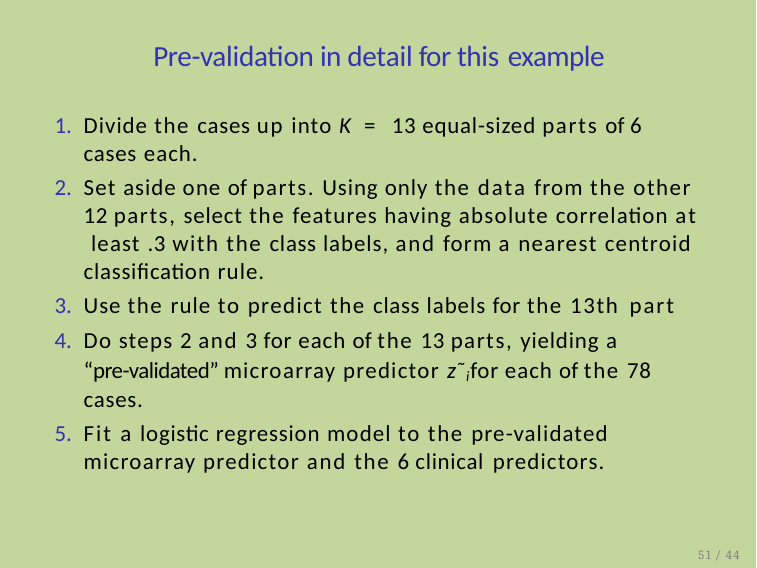

# Pre-validation in detail for this example
Divide the cases up into K = 13 equal-sized parts of 6  cases each.
Set aside one of parts. Using only the data from the other  12 parts, select the features having absolute correlation at  least .3 with the class labels, and form a nearest centroid  classification rule.
Use the rule to predict the class labels for the 13th part
Do steps 2 and 3 for each of the 13 parts, yielding a
“pre-validated” microarray predictor z˜i for each of the 78  cases.
Fit a logistic regression model to the pre-validated  microarray predictor and the 6 clinical predictors.
51 / 44